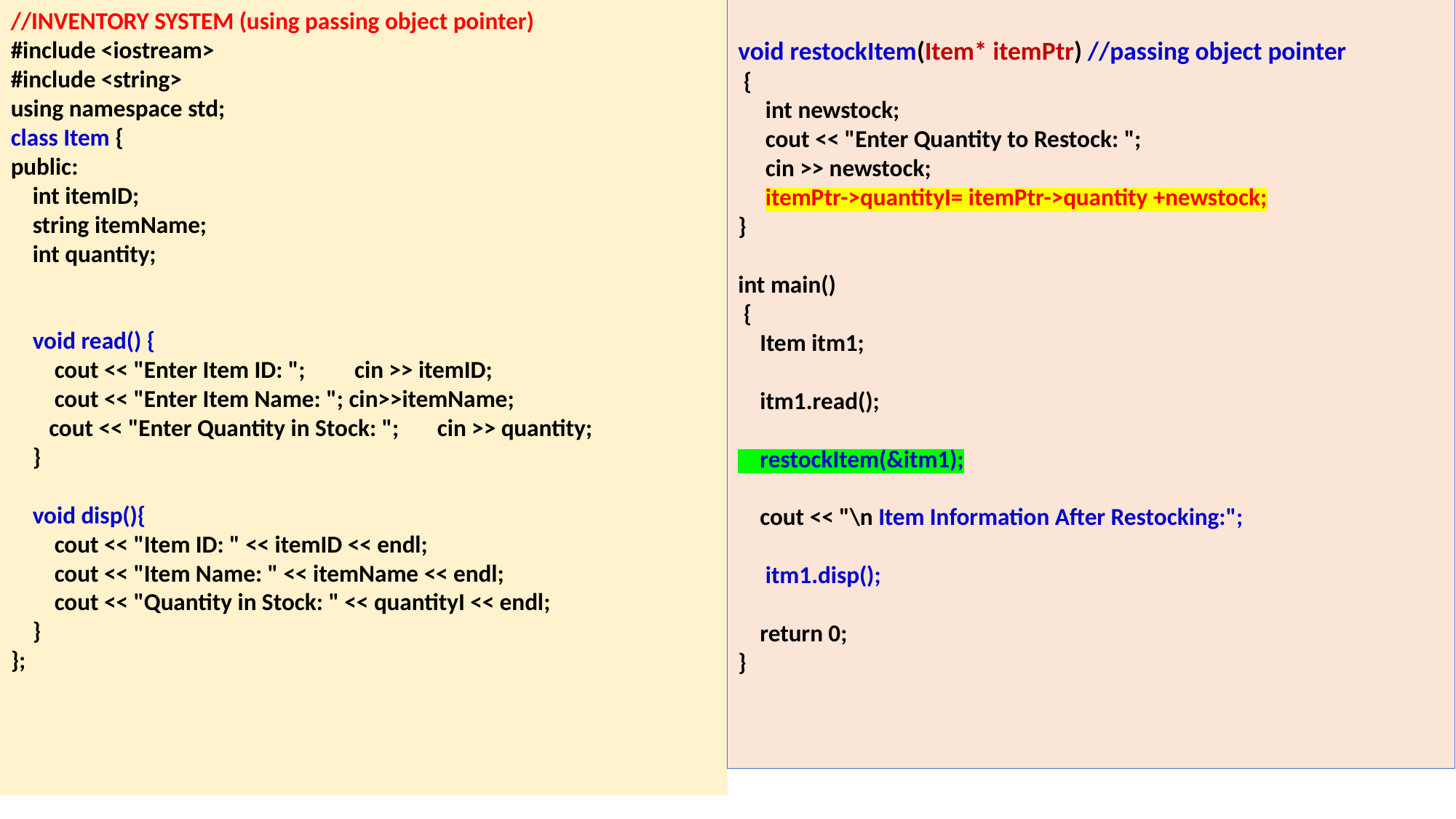

//INVENTORY SYSTEM (using passing object pointer)
#include <iostream>
#include <string>
using namespace std;
class Item {
public:
    int itemID;
    string itemName;
    int quantity;

    void read() {
        cout << "Enter Item ID: ";         cin >> itemID;
        cout << "Enter Item Name: "; cin>>itemName;
       cout << "Enter Quantity in Stock: ";       cin >> quantity;
    }

    void disp(){
        cout << "Item ID: " << itemID << endl;
        cout << "Item Name: " << itemName << endl;
        cout << "Quantity in Stock: " << quantityI << endl;
    }
};

void restockItem(Item* itemPtr) //passing object pointer
 {
     int newstock;
     cout << "Enter Quantity to Restock: ";
     cin >> newstock;
     itemPtr->quantityI= itemPtr->quantity +newstock;
}

int main()
 {
    Item itm1;

    itm1.read();

    restockItem(&itm1);

    cout << "\n Item Information After Restocking:";

     itm1.disp();

    return 0;
}